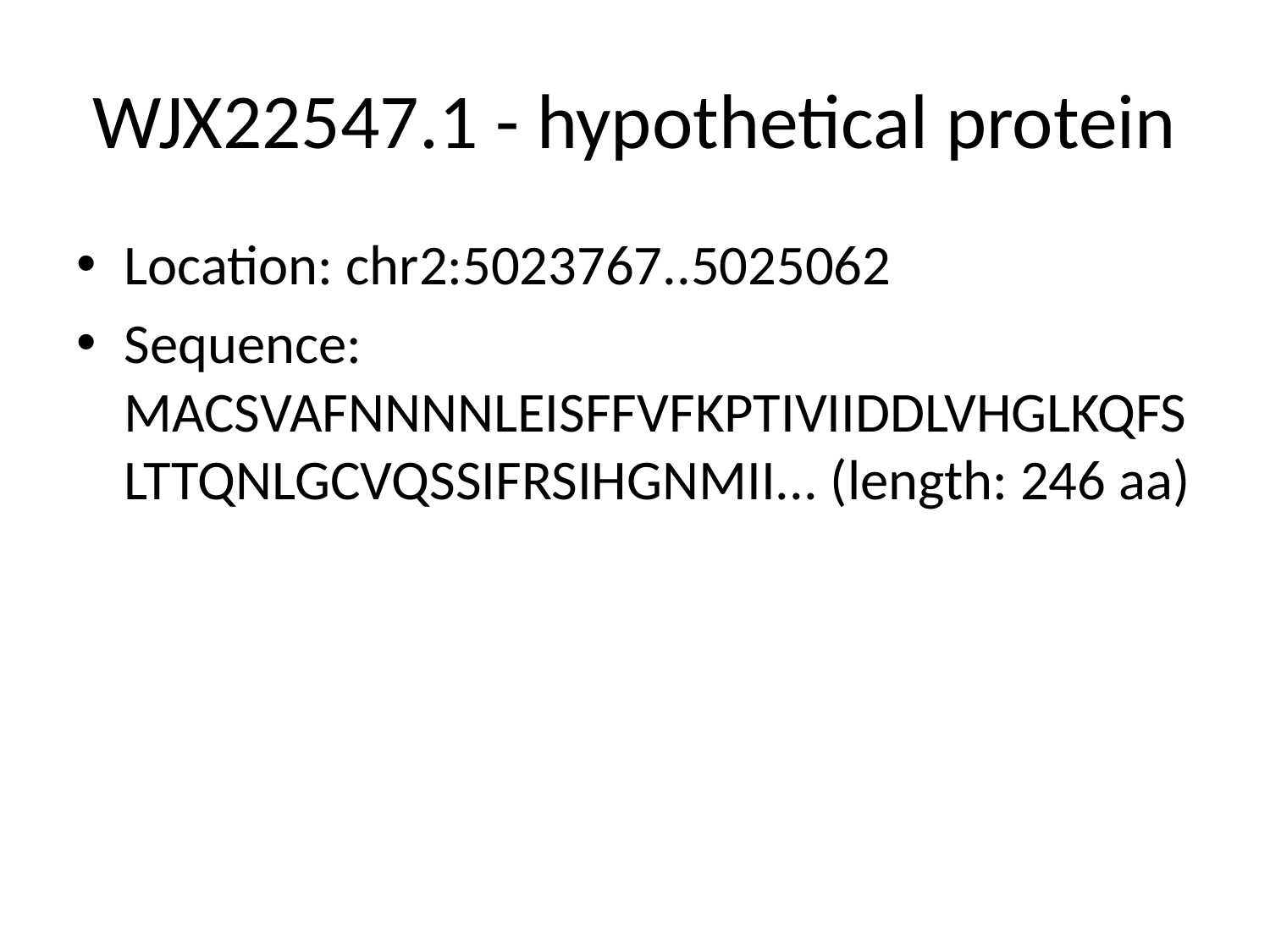

# WJX22547.1 - hypothetical protein
Location: chr2:5023767..5025062
Sequence: MACSVAFNNNNLEISFFVFKPTIVIIDDLVHGLKQFSLTTQNLGCVQSSIFRSIHGNMII... (length: 246 aa)